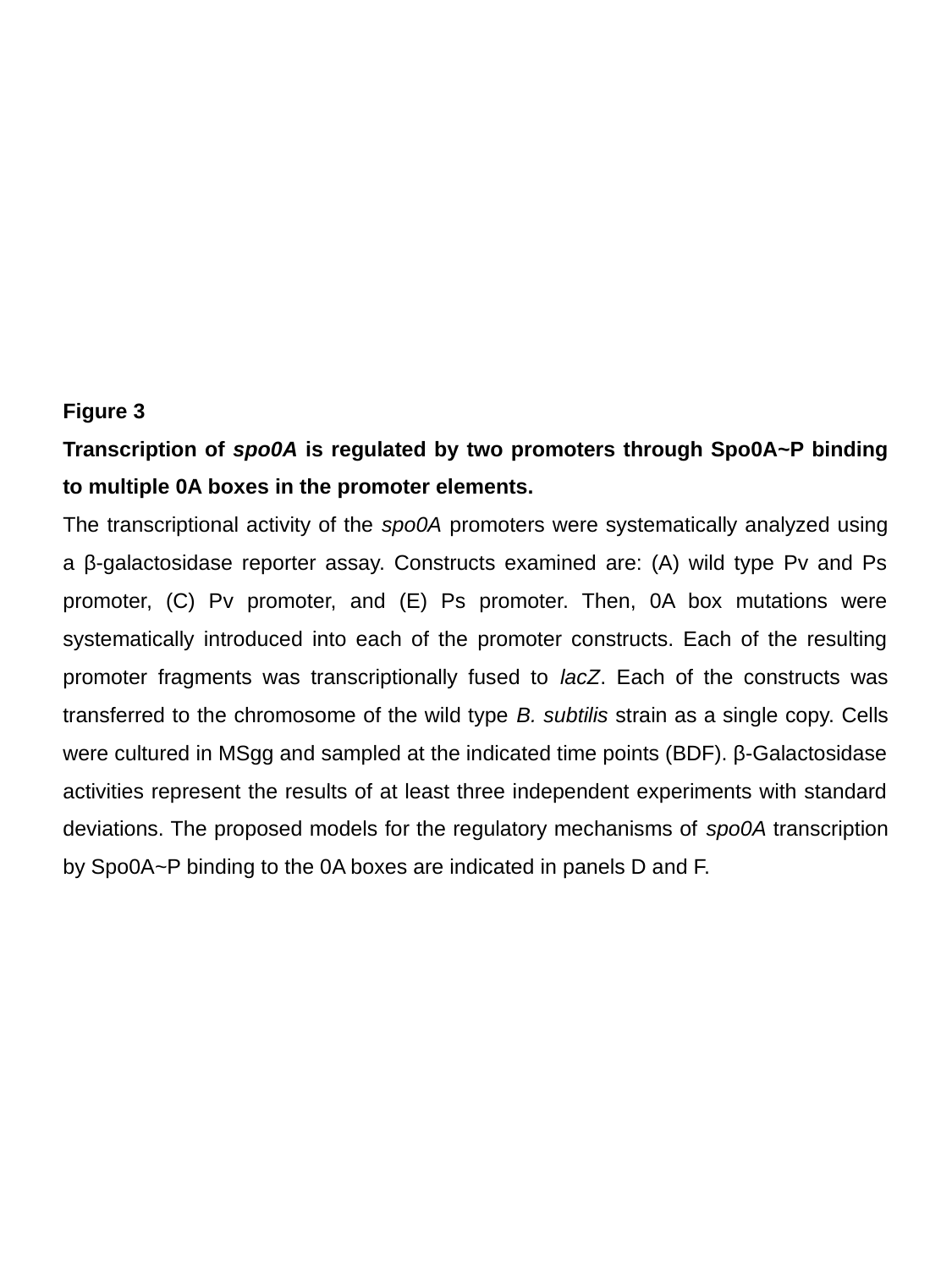

Figure 3
Transcription of spo0A is regulated by two promoters through Spo0A~P binding to multiple 0A boxes in the promoter elements.
The transcriptional activity of the spo0A promoters were systematically analyzed using a β-galactosidase reporter assay. Constructs examined are: (A) wild type Pv and Ps promoter, (C) Pv promoter, and (E) Ps promoter. Then, 0A box mutations were systematically introduced into each of the promoter constructs. Each of the resulting promoter fragments was transcriptionally fused to lacZ. Each of the constructs was transferred to the chromosome of the wild type B. subtilis strain as a single copy. Cells were cultured in MSgg and sampled at the indicated time points (BDF). β-Galactosidase activities represent the results of at least three independent experiments with standard deviations. The proposed models for the regulatory mechanisms of spo0A transcription by Spo0A~P binding to the 0A boxes are indicated in panels D and F.